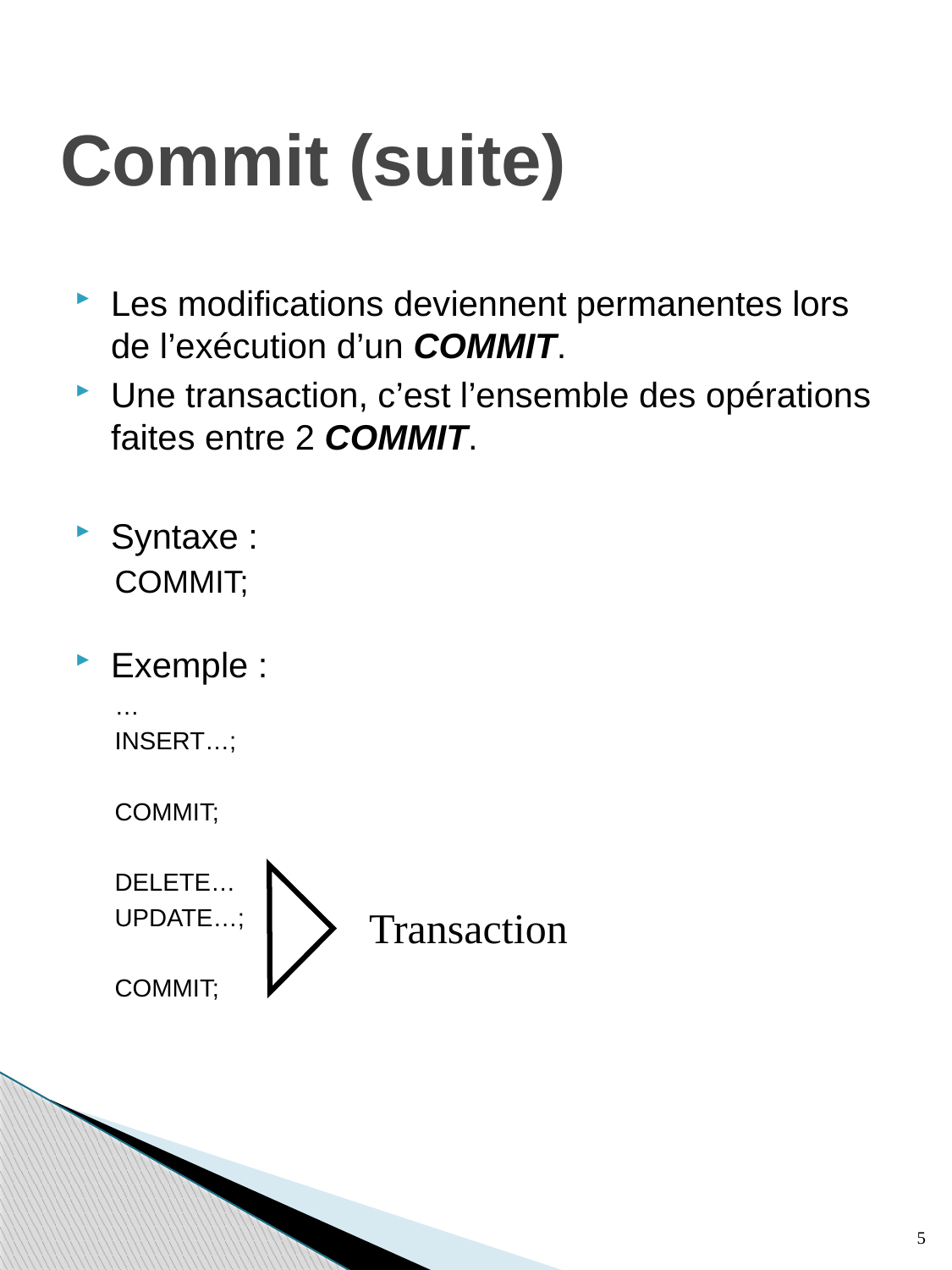

# Commit (suite)
Les modifications deviennent permanentes lors de l’exécution d’un COMMIT.
Une transaction, c’est l’ensemble des opérations faites entre 2 COMMIT.

Syntaxe :
COMMIT;

Exemple :
…
INSERT…;

COMMIT;

DELETE…
UPDATE…;

COMMIT;

Transaction
5